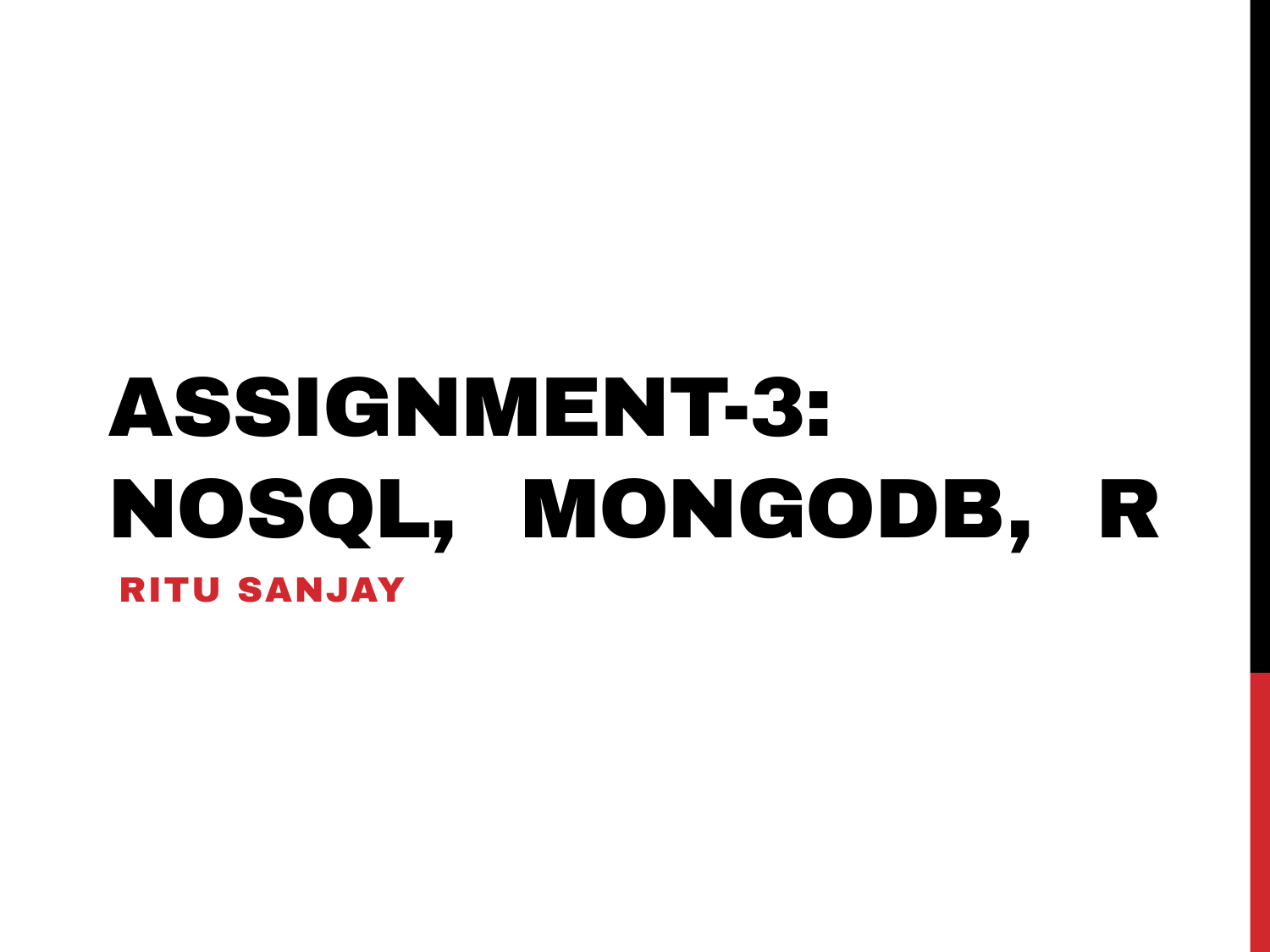

# Assignment-3: NoSQL, MongoDB, R
Ritu Sanjay